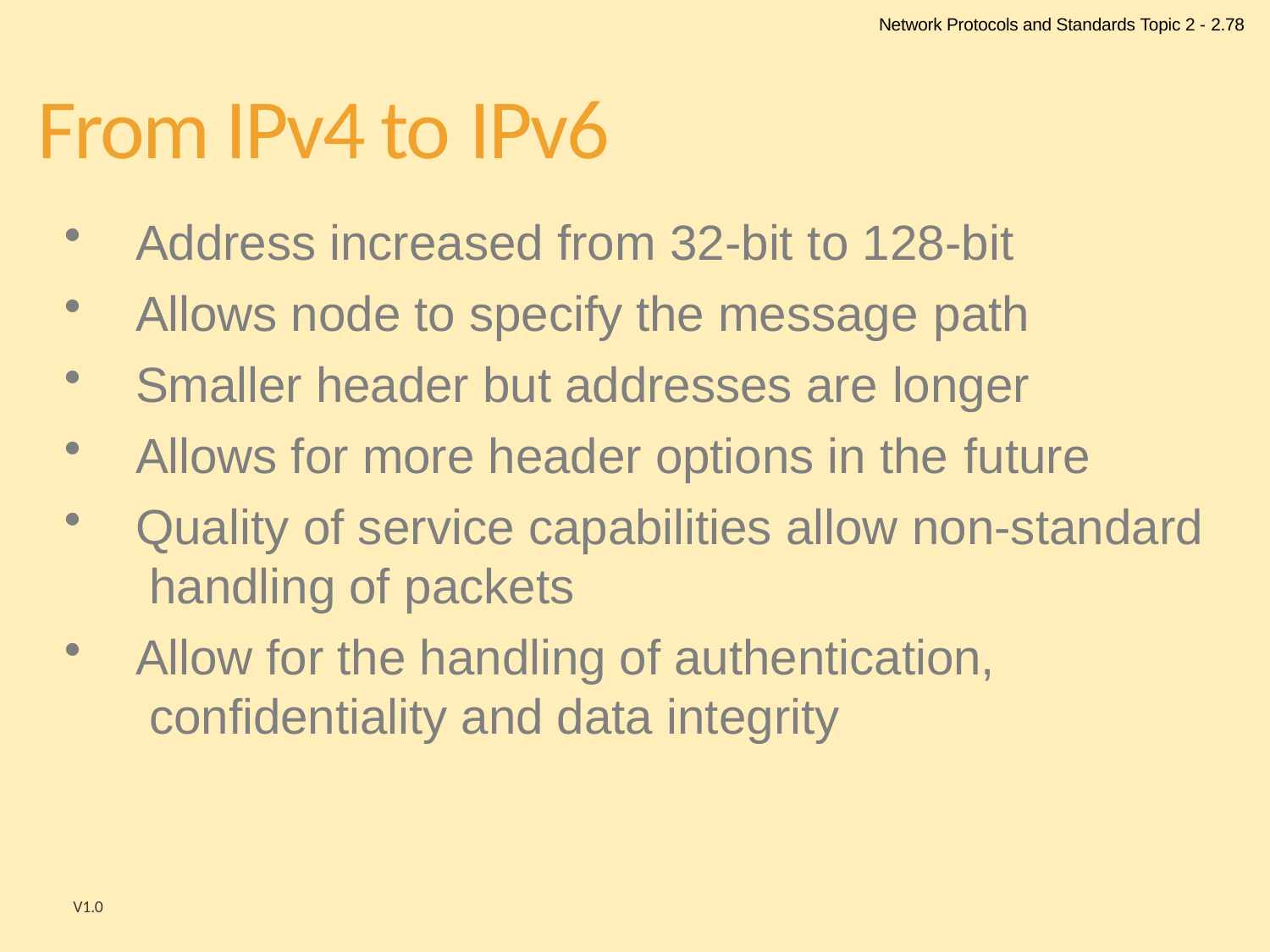

Network Protocols and Standards Topic 2 - 2.78
# From IPv4 to IPv6
Address increased from 32-bit to 128-bit
Allows node to specify the message path
Smaller header but addresses are longer
Allows for more header options in the future
Quality of service capabilities allow non-standard  handling of packets
Allow for the handling of authentication,  confidentiality and data integrity
V1.0